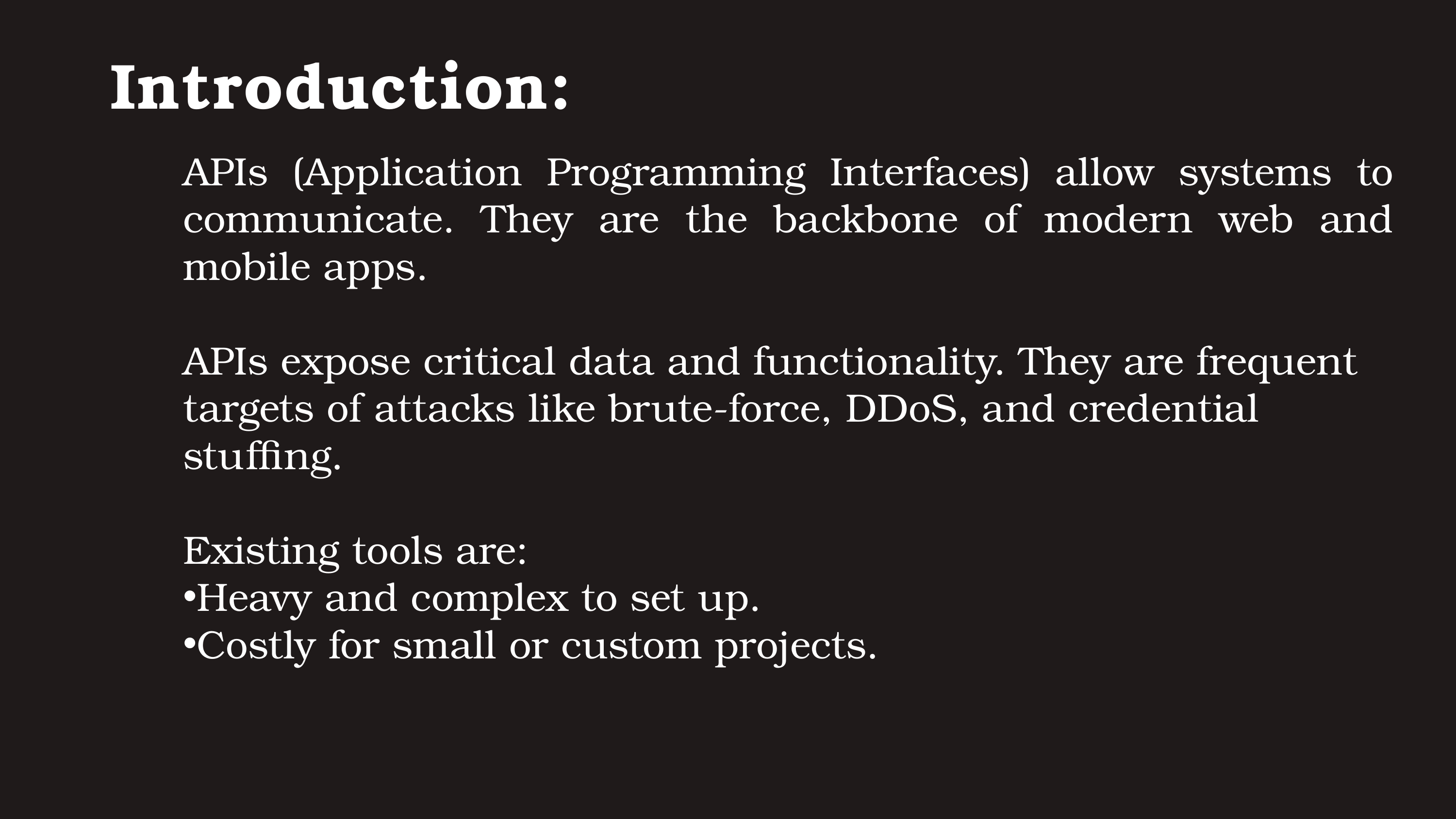

Introduction:
APIs (Application Programming Interfaces) allow systems to communicate. They are the backbone of modern web and mobile apps.

APIs expose critical data and functionality. They are frequent targets of attacks like brute-force, DDoS, and credential stuffing.

Existing tools are:
Heavy and complex to set up.
Costly for small or custom projects.